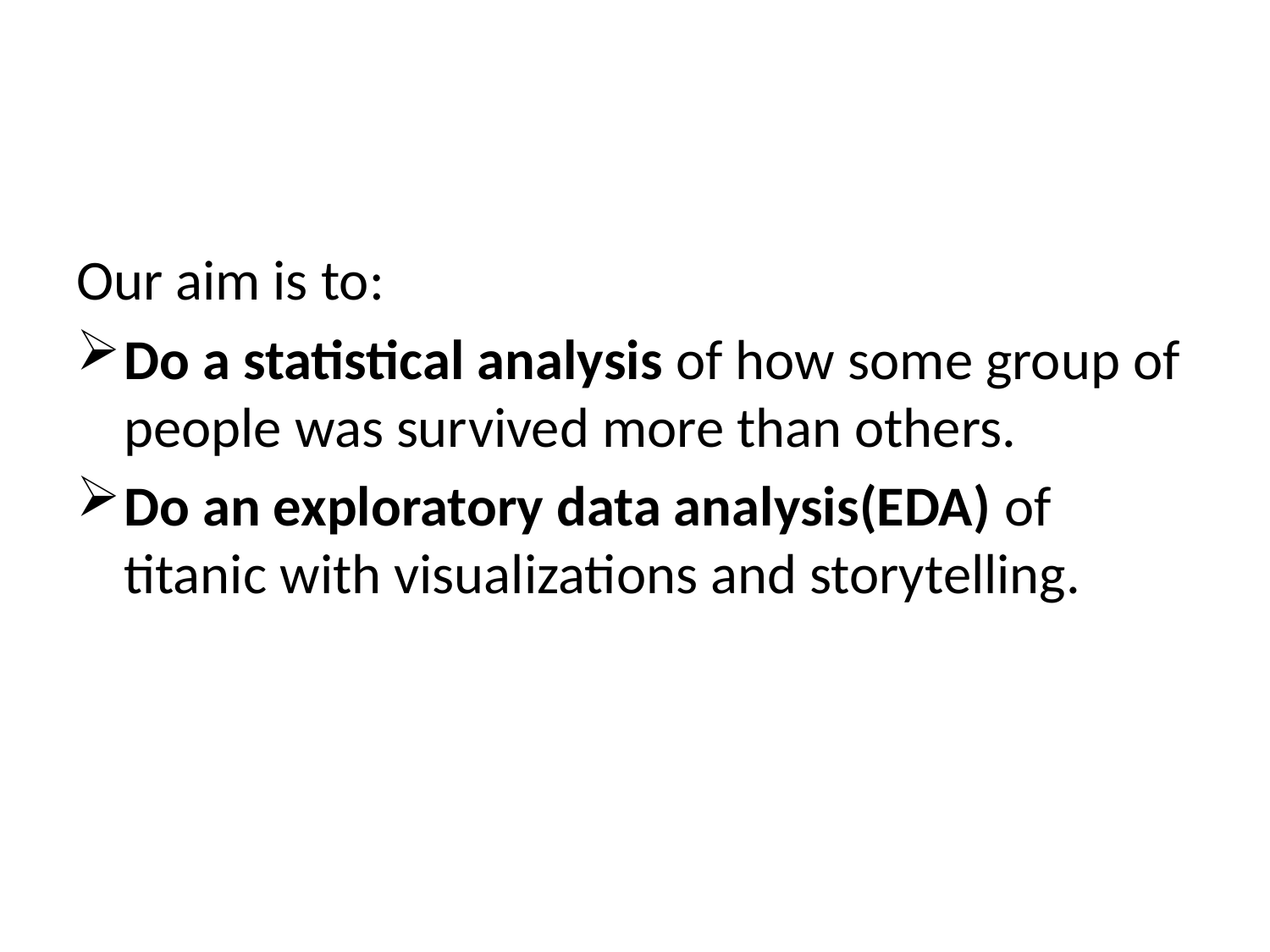

Our aim is to:
Do a statistical analysis of how some group of people was survived more than others.
Do an exploratory data analysis(EDA) of titanic with visualizations and storytelling.